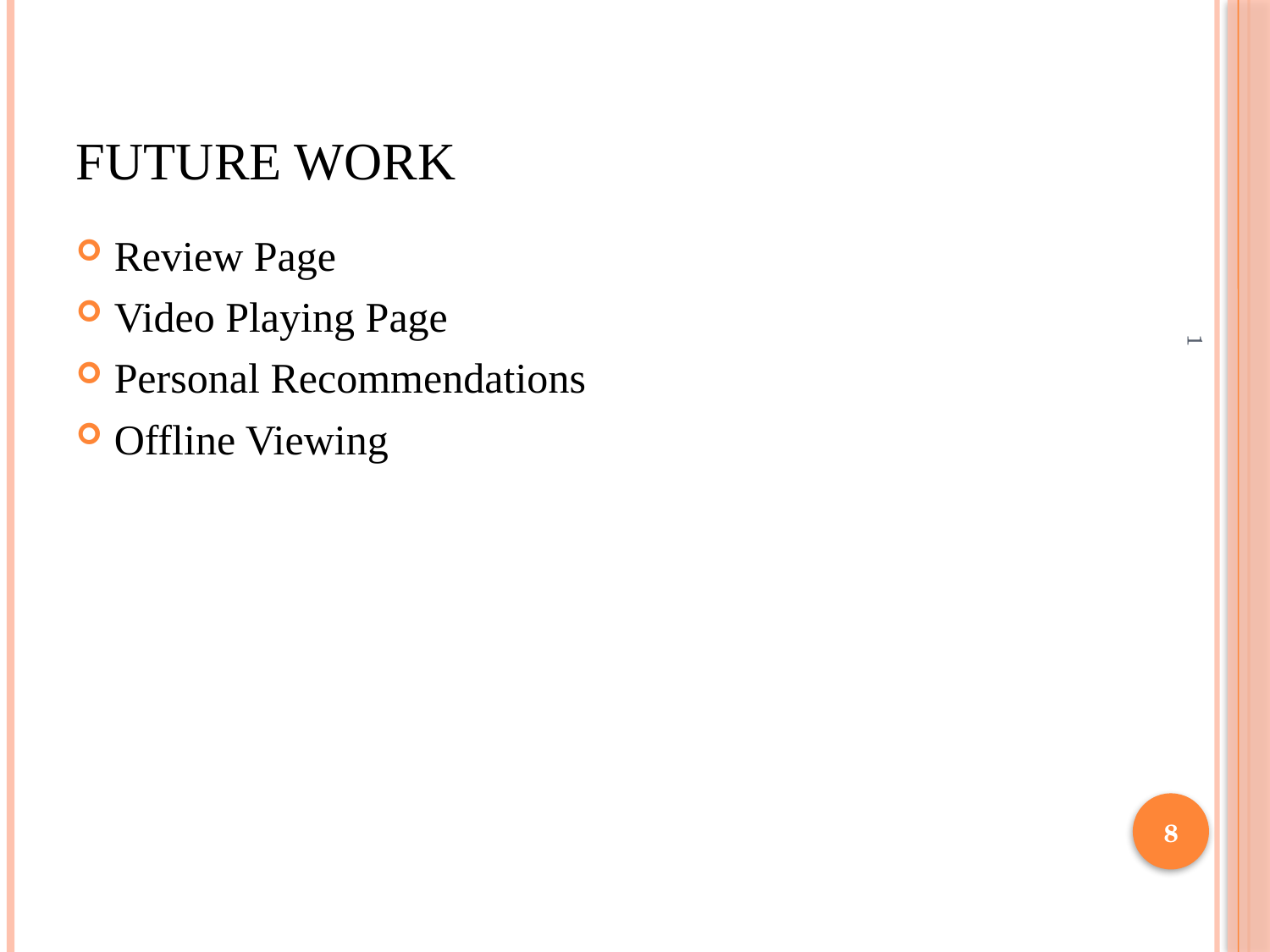

# Future Work
Review Page
Video Playing Page
Personal Recommendations
Offline Viewing
1
8